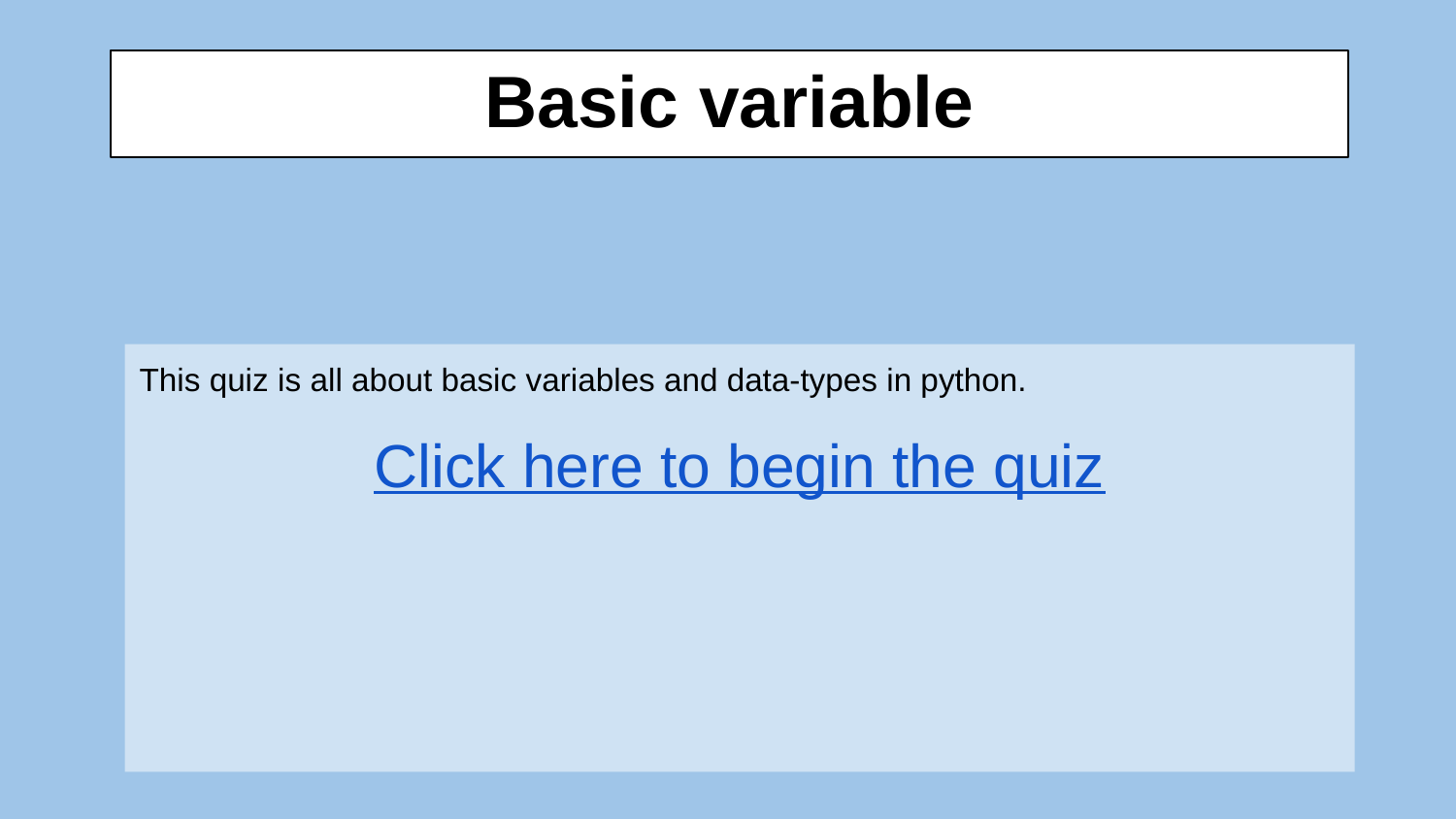

# Basic variable

This quiz is all about basic variables and data-types in python.

Click here to begin the quiz